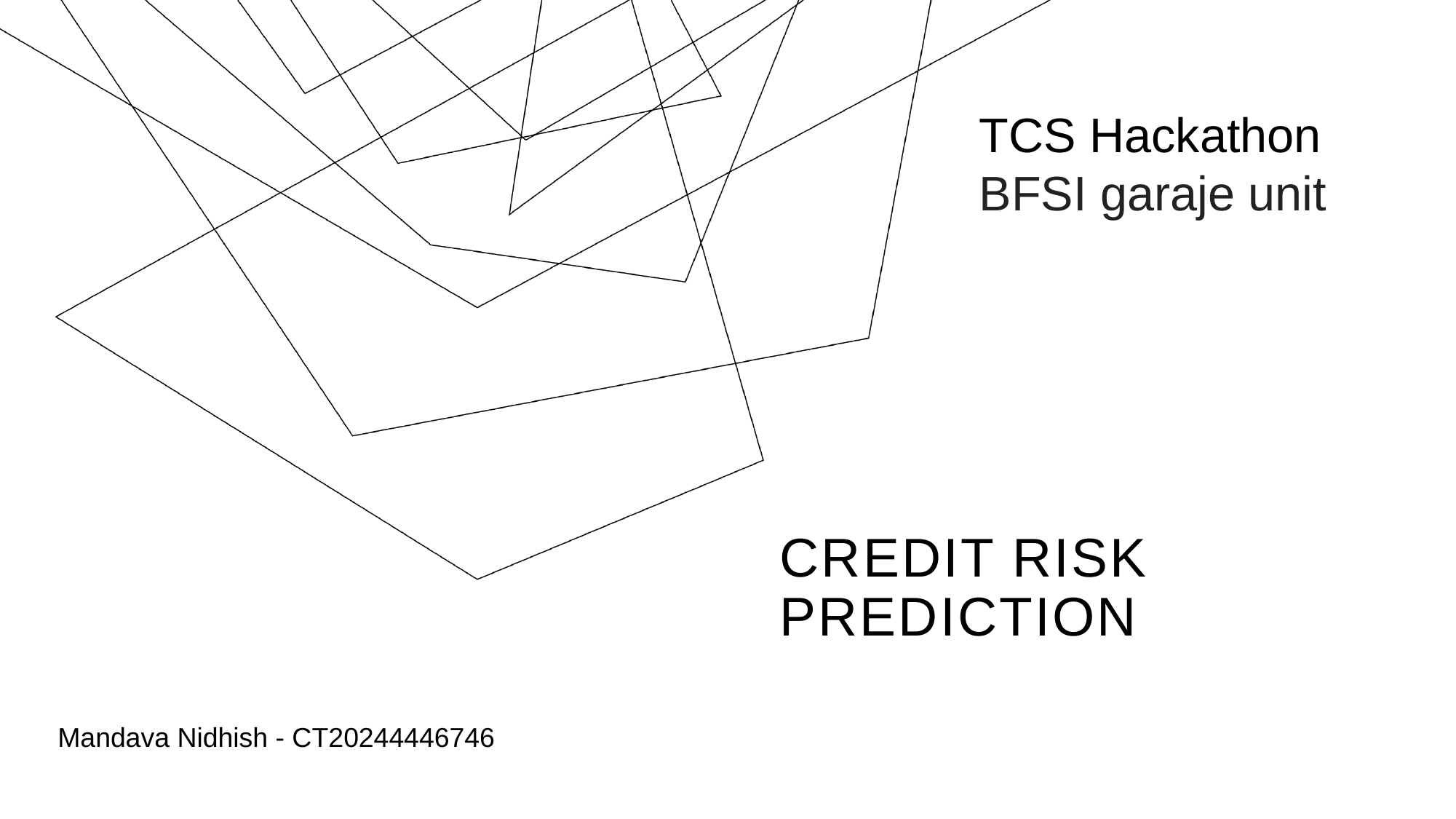

TCS Hackathon
BFSI garaje unit
# Credit risk prediction
Mandava Nidhish - CT20244446746